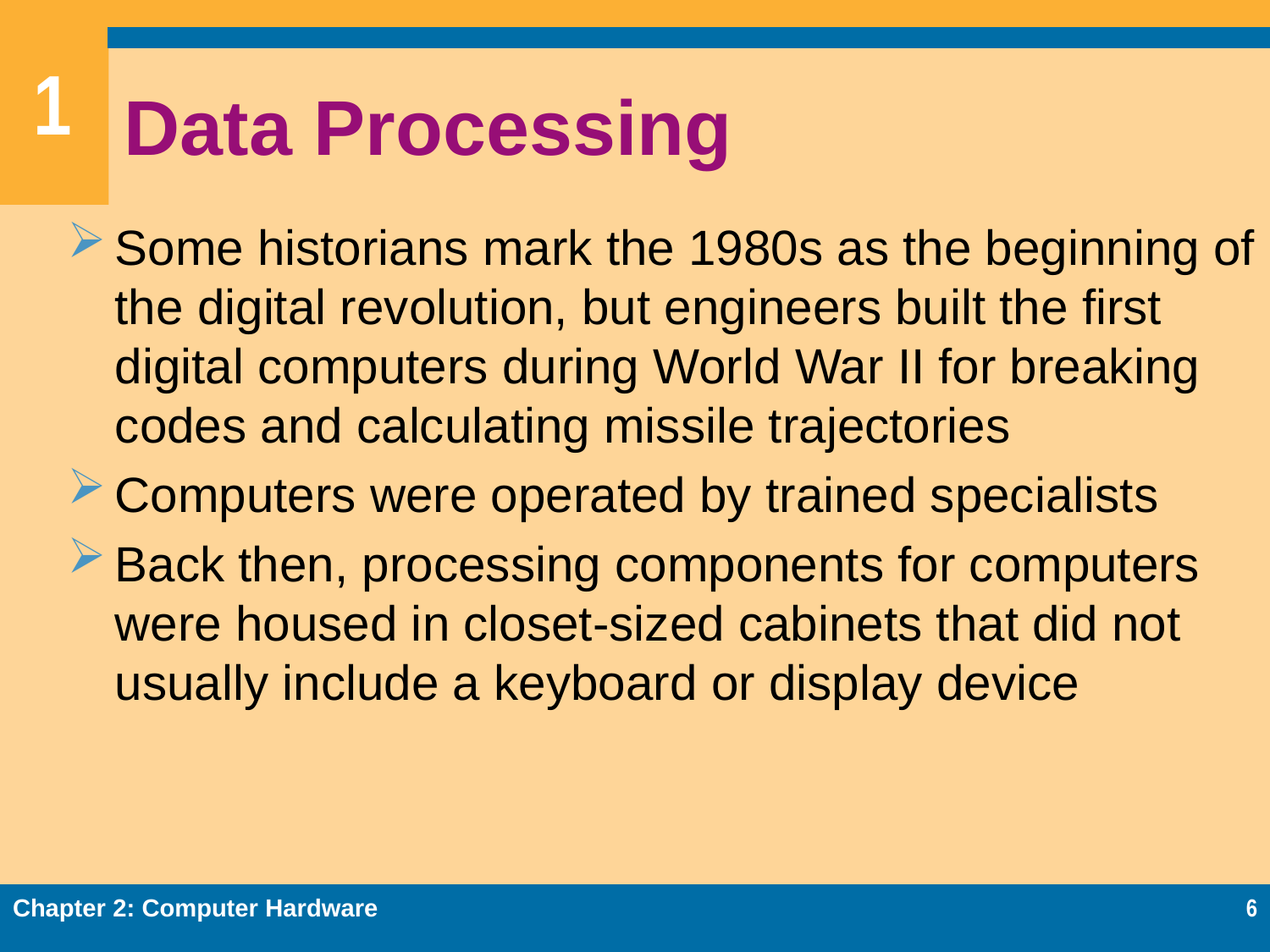

# Data Processing
Some historians mark the 1980s as the beginning of the digital revolution, but engineers built the first digital computers during World War II for breaking codes and calculating missile trajectories
Computers were operated by trained specialists
Back then, processing components for computers were housed in closet-sized cabinets that did not usually include a keyboard or display device
Chapter 2: Computer Hardware
6